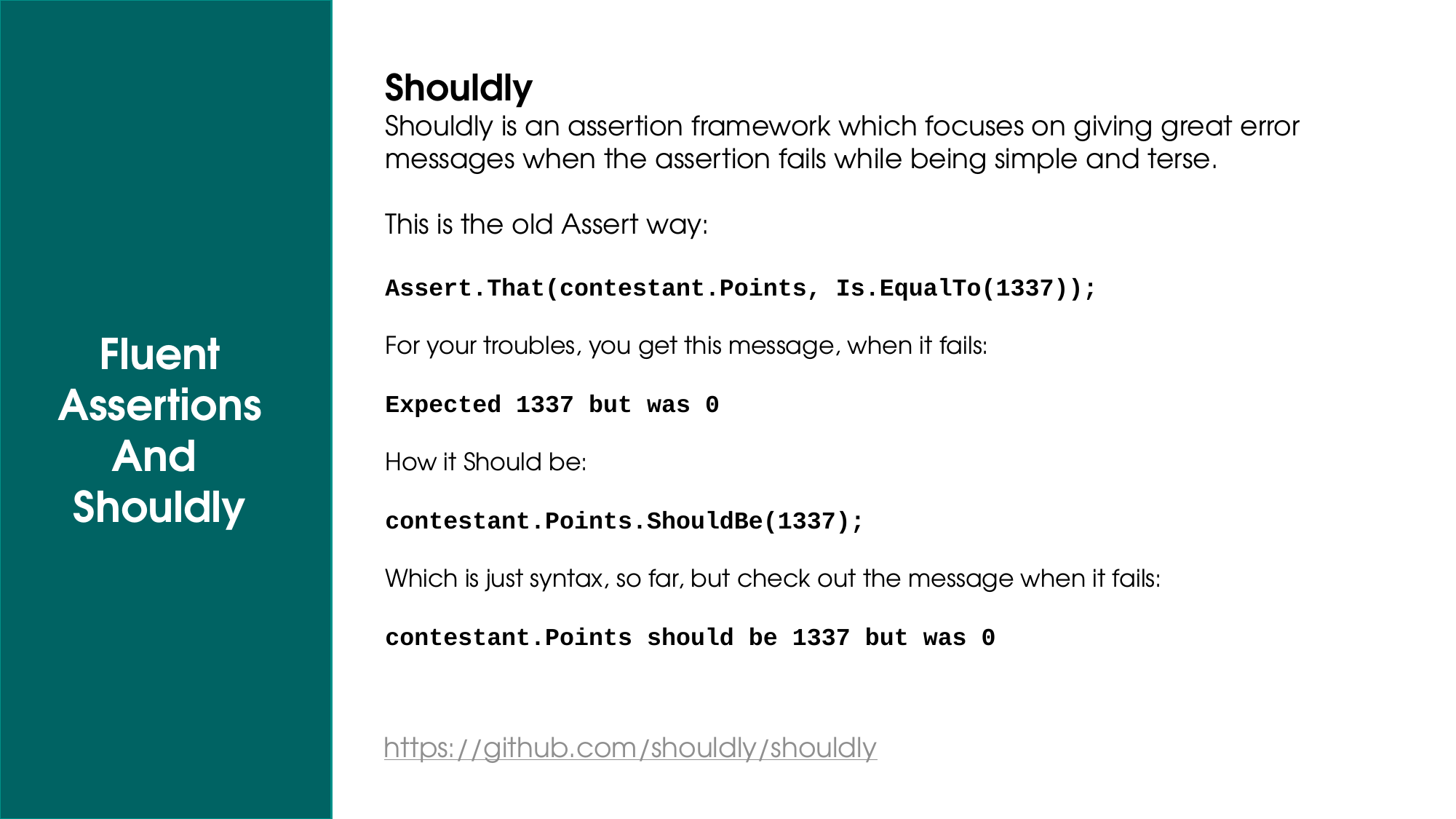

Shouldly
Shouldly is an assertion framework which focuses on giving great error messages when the assertion fails while being simple and terse.

This is the old Assert way:

Assert.That(contestant.Points, Is.EqualTo(1337));

For your troubles, you get this message, when it fails:

Expected 1337 but was 0

How it Should be:

contestant.Points.ShouldBe(1337);

Which is just syntax, so far, but check out the message when it fails:

contestant.Points should be 1337 but was 0

Fluent Assertions
And
Shouldly
https://github.com/shouldly/shouldly